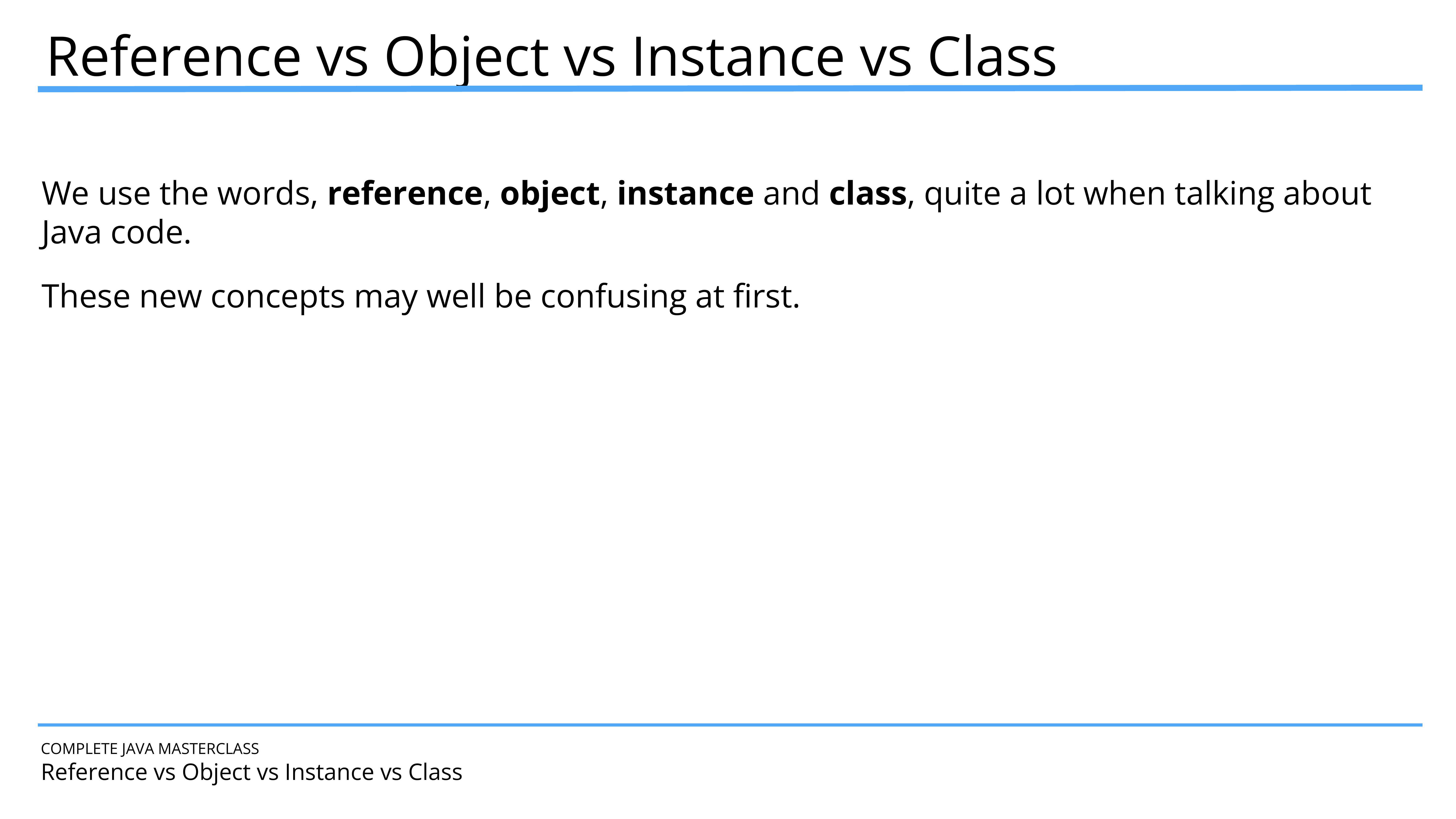

Reference vs Object vs Instance vs Class

We use the words, reference, object, instance and class, quite a lot when talking about Java code.
These new concepts may well be confusing at first.

COMPLETE JAVA MASTERCLASS
Reference vs Object vs Instance vs Class